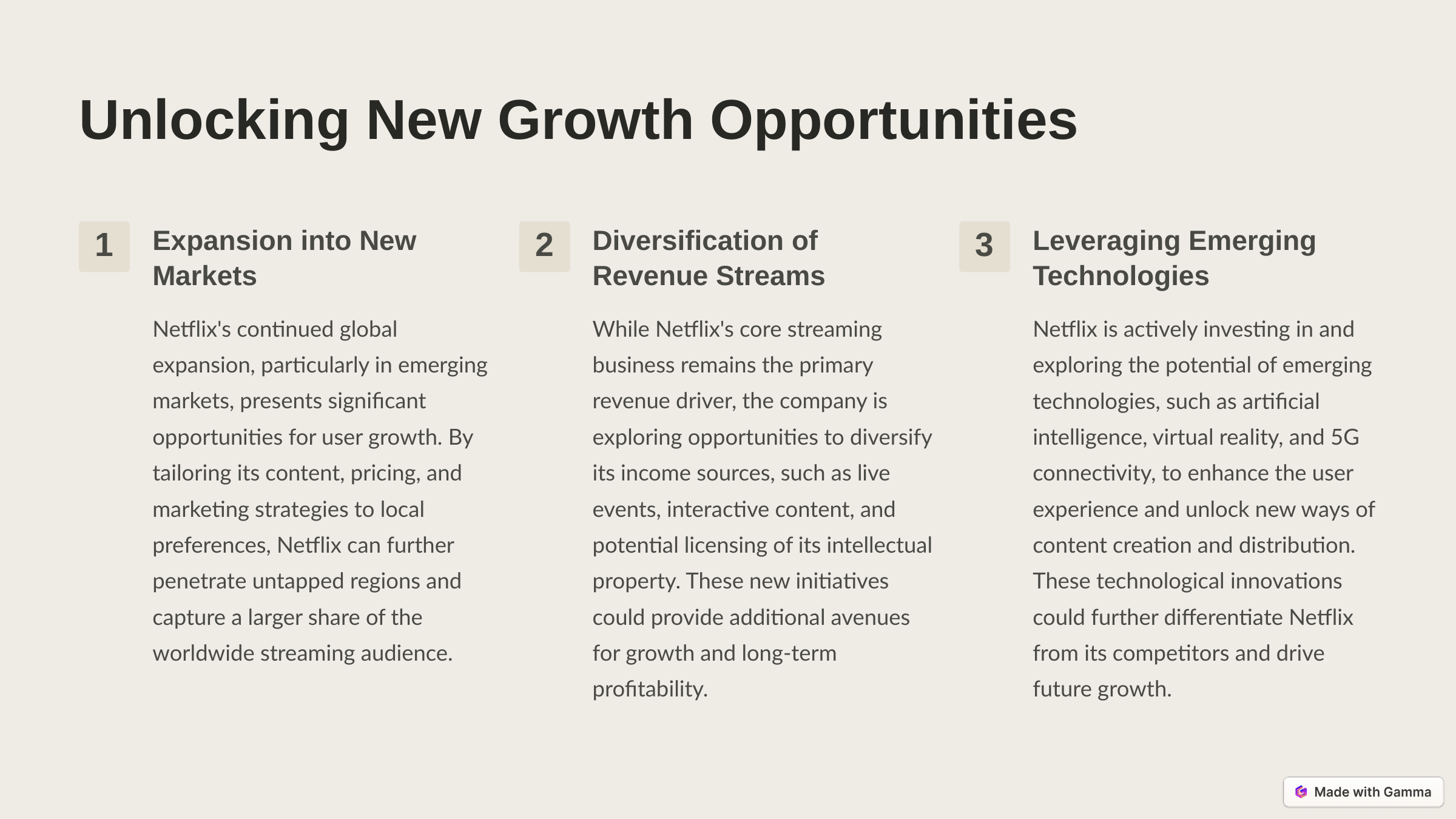

Unlocking New Growth Opportunities

Expansion into New Markets

Diversification of Revenue Streams

Leveraging Emerging Technologies
1
2
3
Netflix's continued global expansion, particularly in emerging markets, presents significant opportunities for user growth. By tailoring its content, pricing, and marketing strategies to local preferences, Netflix can further penetrate untapped regions and capture a larger share of the worldwide streaming audience.
While Netflix's core streaming business remains the primary revenue driver, the company is exploring opportunities to diversify its income sources, such as live events, interactive content, and potential licensing of its intellectual property. These new initiatives could provide additional avenues for growth and long-term profitability.
Netflix is actively investing in and exploring the potential of emerging technologies, such as artificial intelligence, virtual reality, and 5G connectivity, to enhance the user experience and unlock new ways of content creation and distribution. These technological innovations could further differentiate Netflix from its competitors and drive future growth.